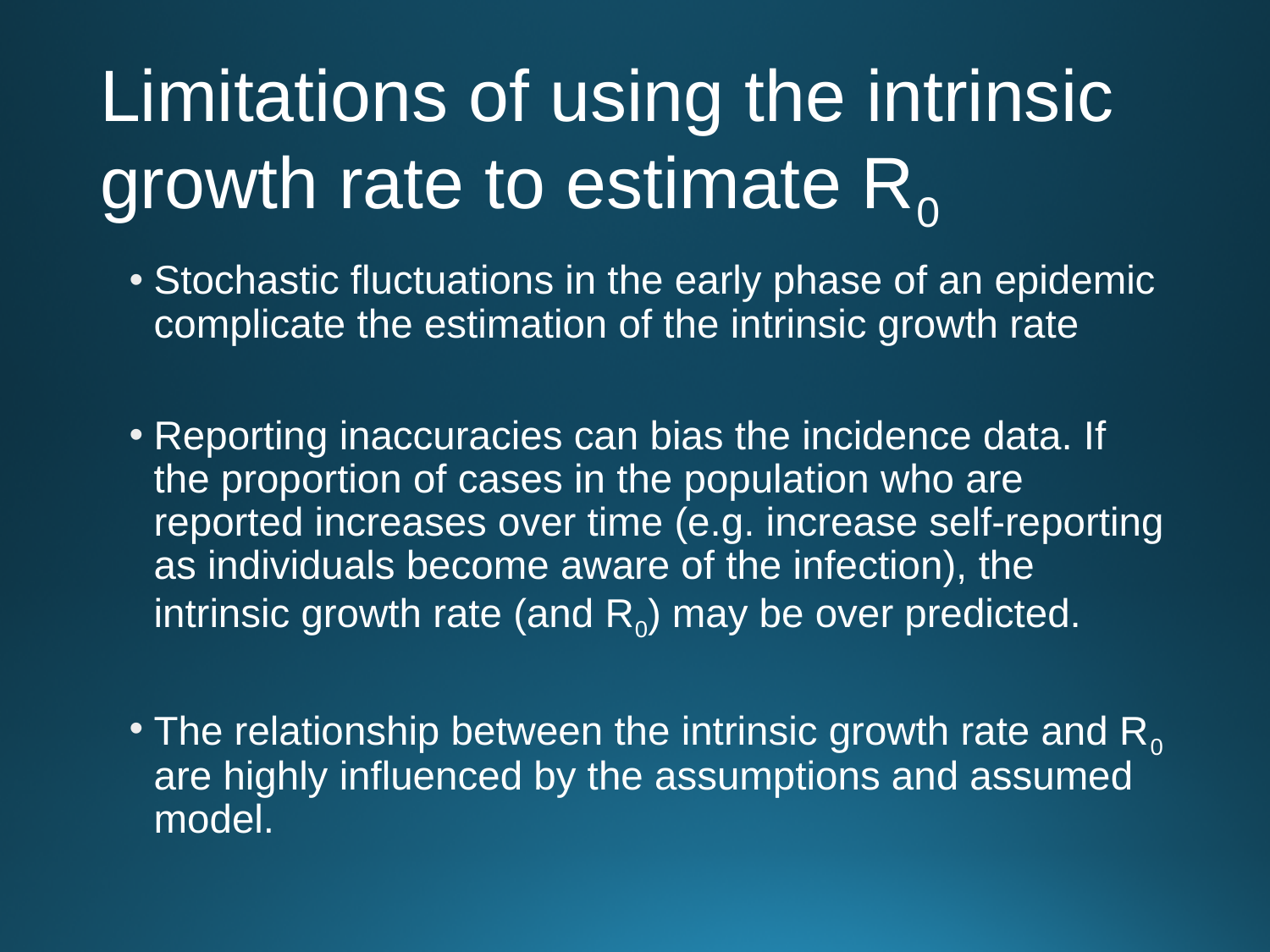

# Limitations of using the intrinsic growth rate to estimate R0
Stochastic fluctuations in the early phase of an epidemic complicate the estimation of the intrinsic growth rate

Reporting inaccuracies can bias the incidence data. If the proportion of cases in the population who are reported increases over time (e.g. increase self-reporting as individuals become aware of the infection), the intrinsic growth rate (and R0) may be over predicted.

The relationship between the intrinsic growth rate and R0 are highly influenced by the assumptions and assumed model.